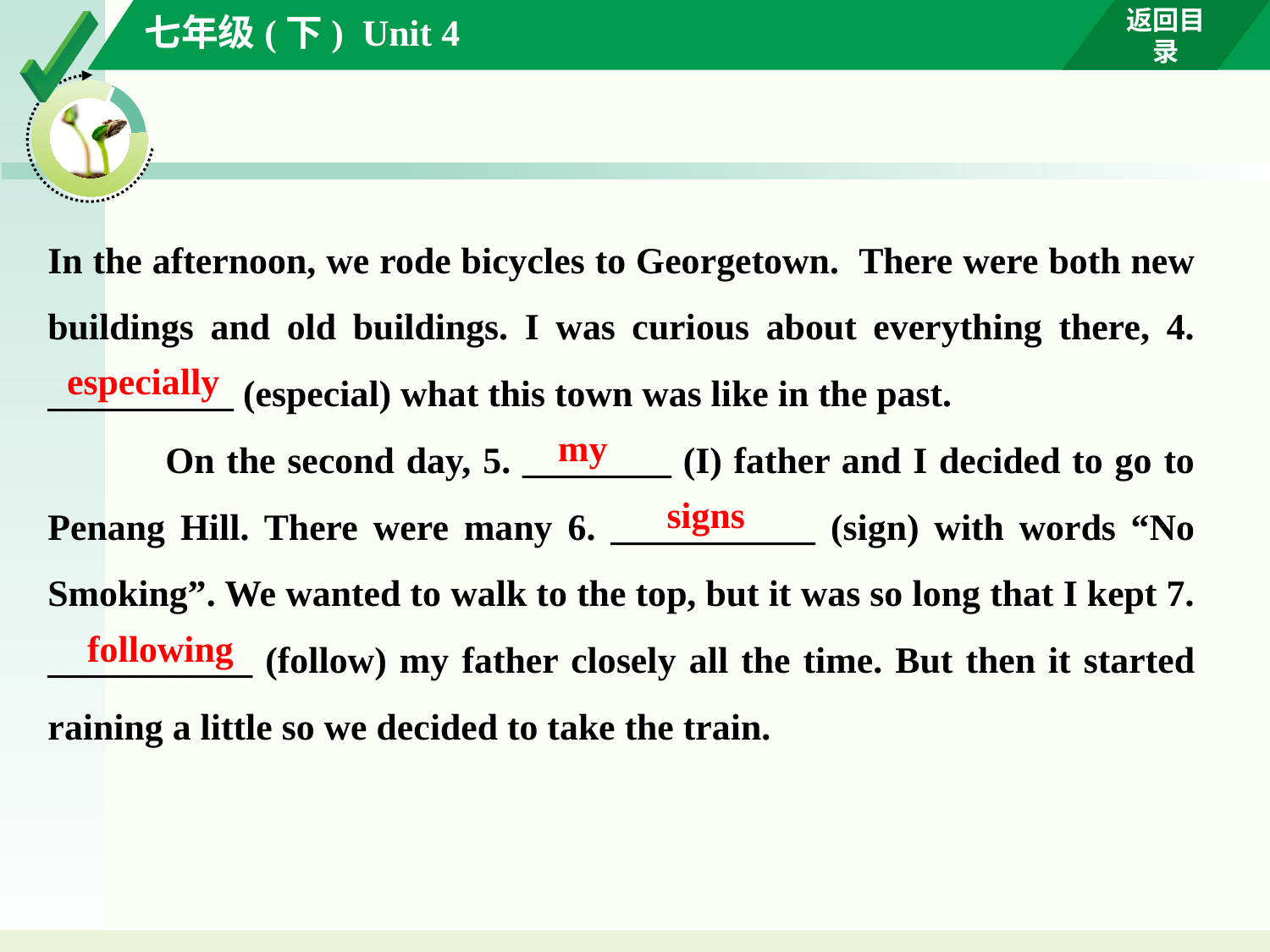

In the afternoon, we rode bicycles to Georgetown.  There were both new buildings and old buildings. I was curious about everything there, 4. __________ (especial) what this town was like in the past.
          On the second day, 5. ________ (I) father and I decided to go to Penang Hill. There were many 6. ___________ (sign) with words “No Smoking”. We wanted to walk to the top, but it was so long that I kept 7. ___________ (follow) my father closely all the time. But then it started raining a little so we decided to take the train.
especially
   my
signs
following